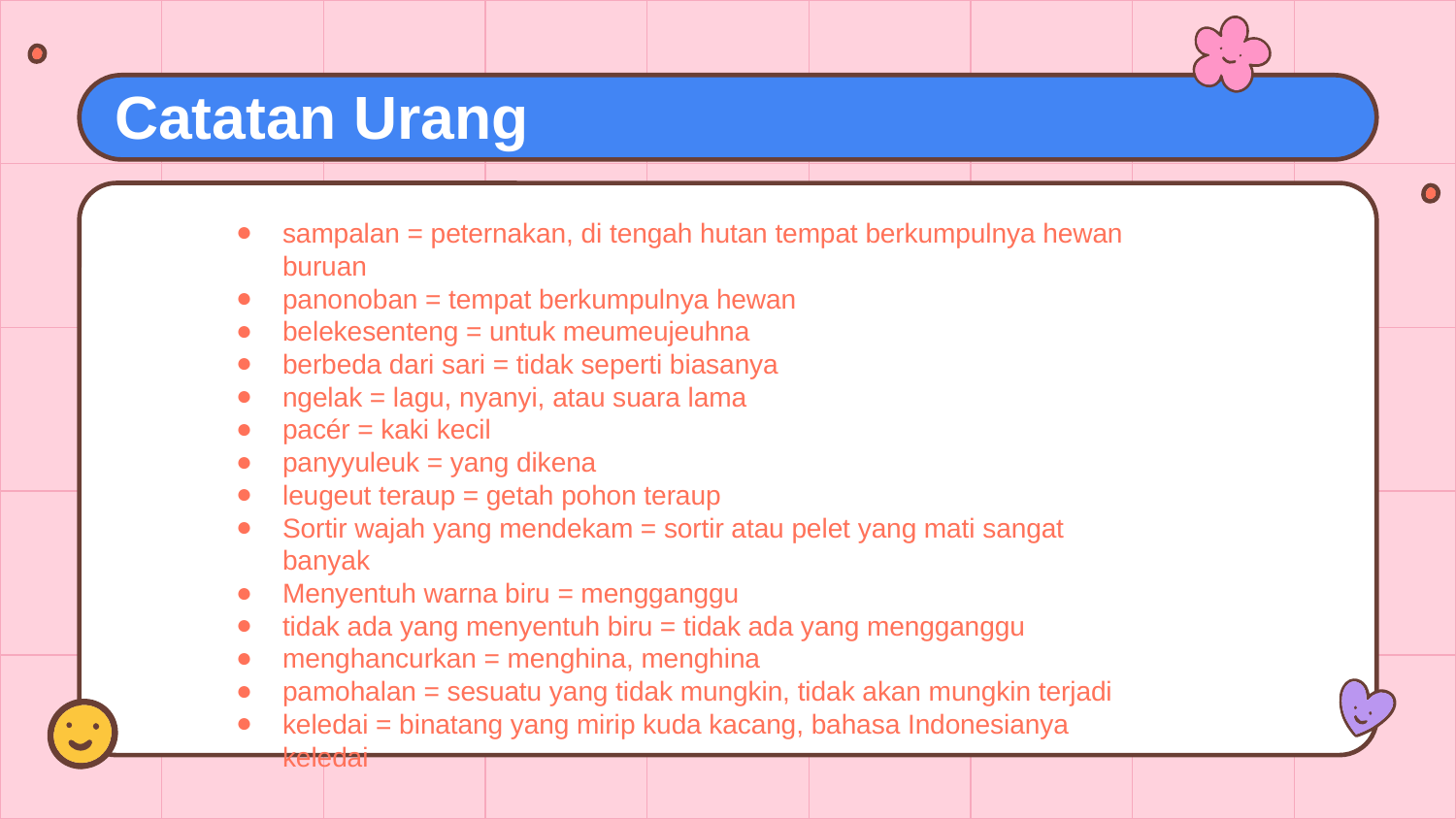

# Catatan Urang
sampalan = peternakan, di tengah hutan tempat berkumpulnya hewan buruan
panonoban = tempat berkumpulnya hewan
belekesenteng = untuk meumeujeuhna
berbeda dari sari = tidak seperti biasanya
ngelak = lagu, nyanyi, atau suara lama
pacér = kaki kecil
panyyuleuk = yang dikena
leugeut teraup = getah pohon teraup
Sortir wajah yang mendekam = sortir atau pelet yang mati sangat banyak
Menyentuh warna biru = mengganggu
tidak ada yang menyentuh biru = tidak ada yang mengganggu
menghancurkan = menghina, menghina
pamohalan = sesuatu yang tidak mungkin, tidak akan mungkin terjadi
keledai = binatang yang mirip kuda kacang, bahasa Indonesianya keledai